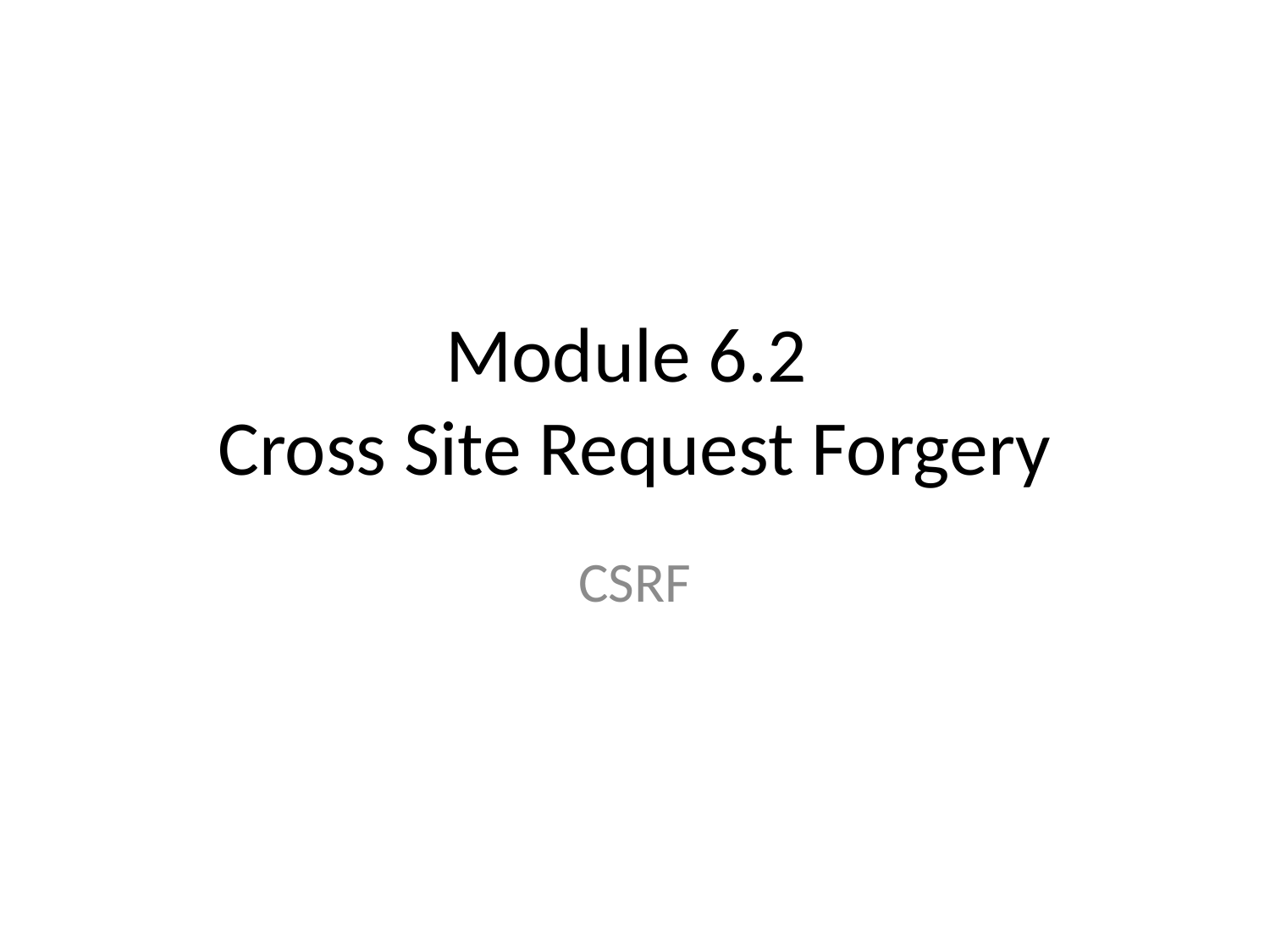

# Module 6.2 Cross Site Request Forgery
CSRF